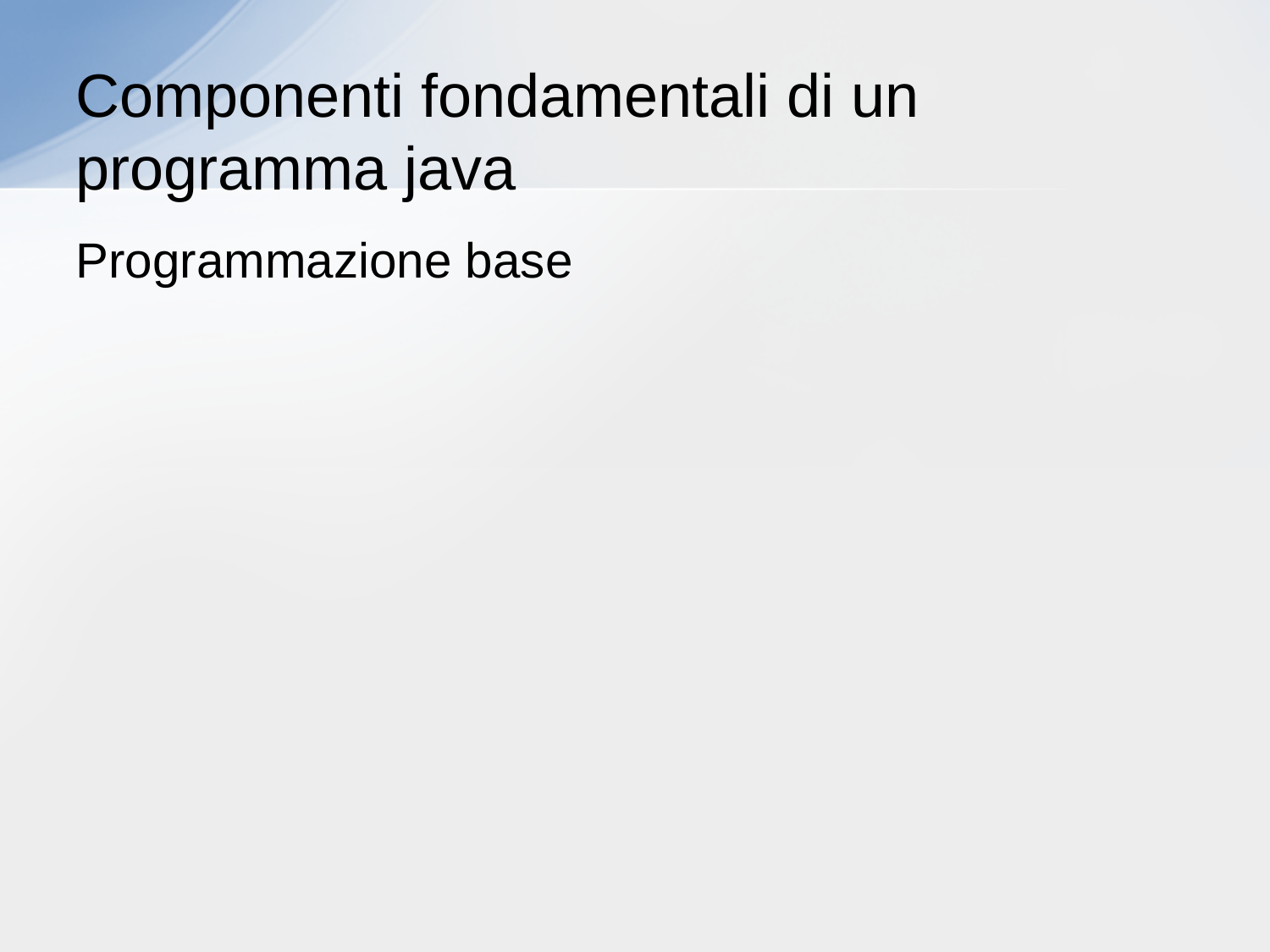

# Componenti fondamentali di un programma java
Programmazione base